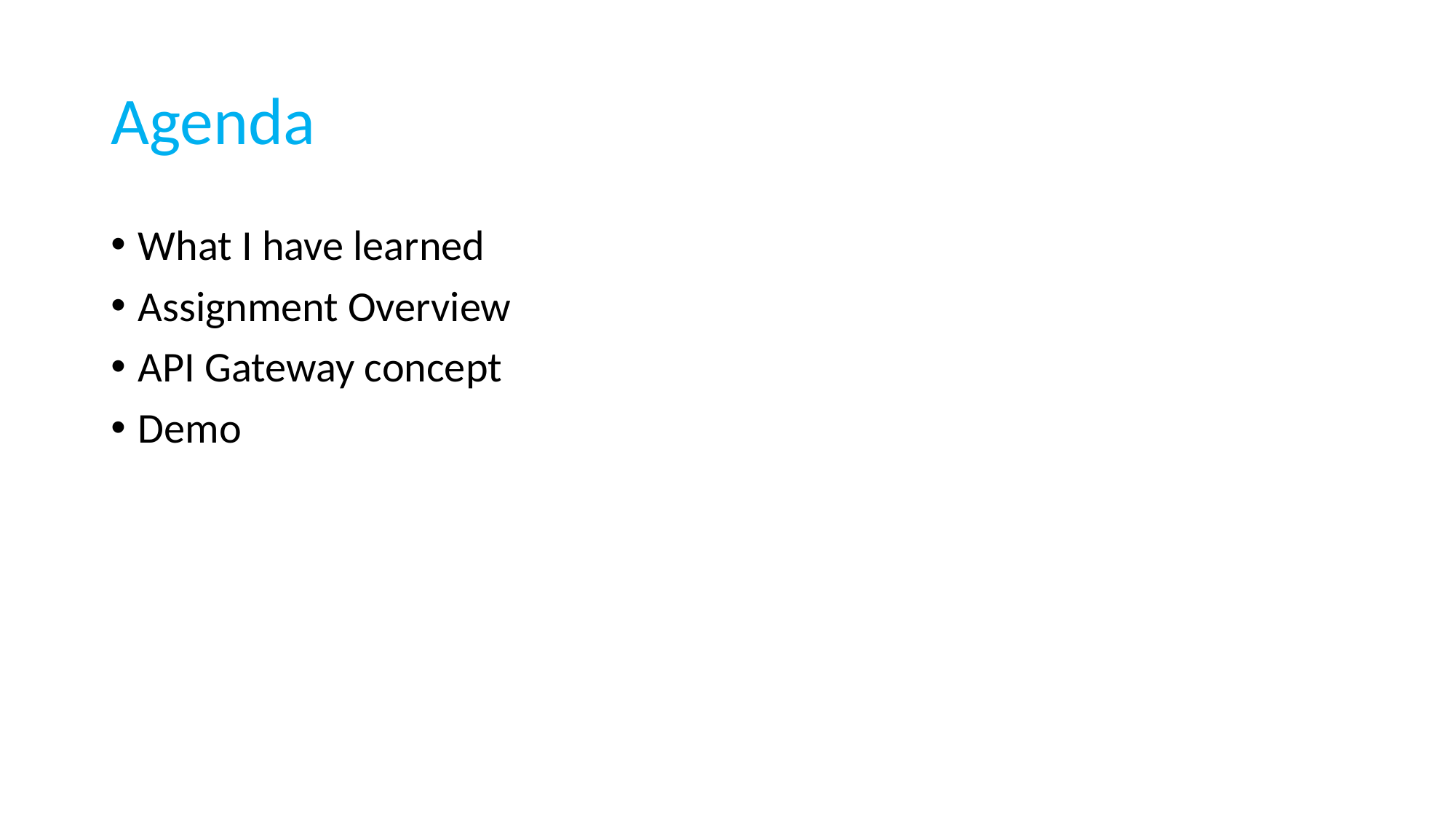

# Agenda
What I have learned
Assignment Overview
API Gateway concept
Demo